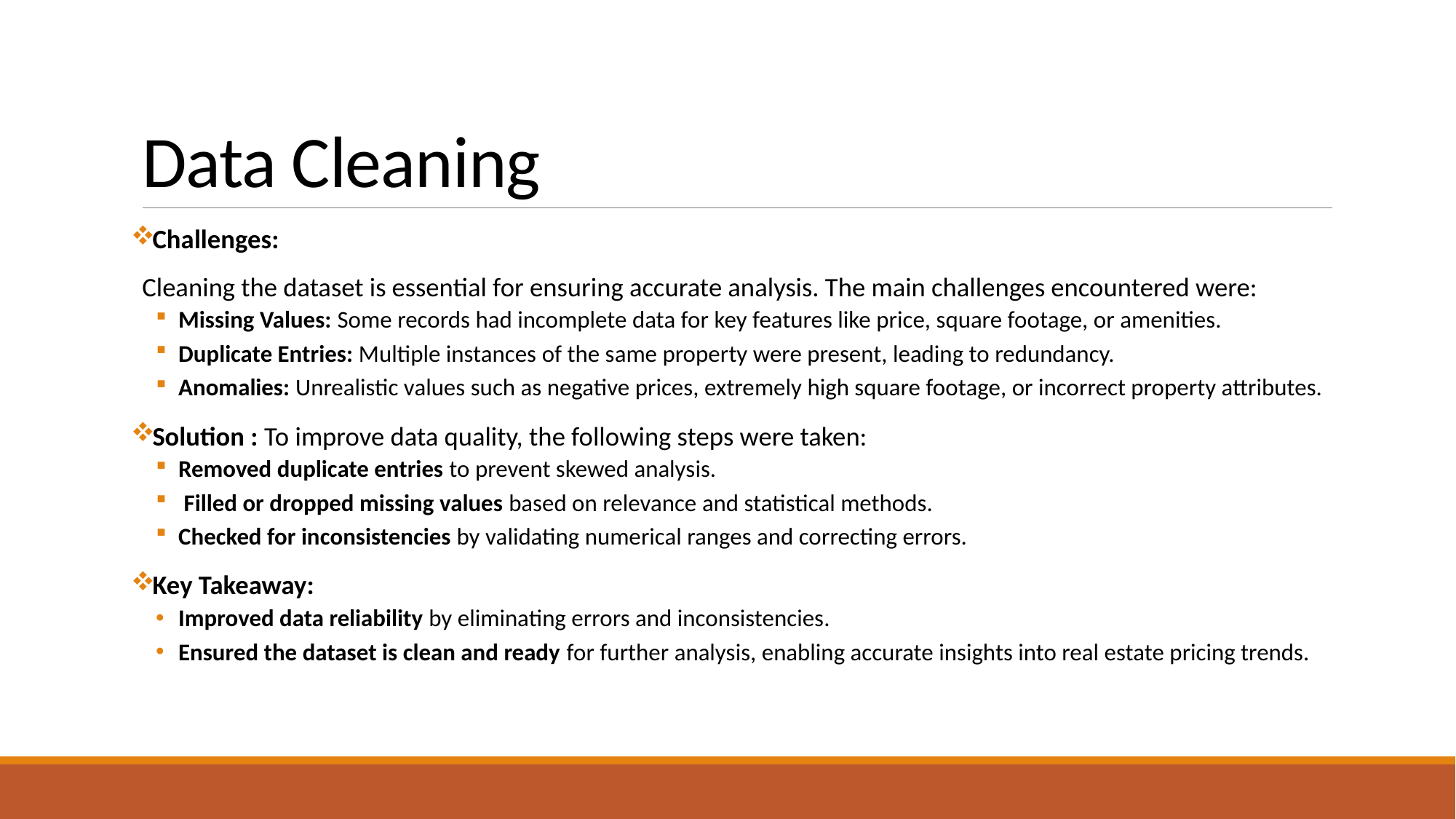

# Data Cleaning
Challenges:
Cleaning the dataset is essential for ensuring accurate analysis. The main challenges encountered were:
Missing Values: Some records had incomplete data for key features like price, square footage, or amenities.
Duplicate Entries: Multiple instances of the same property were present, leading to redundancy.
Anomalies: Unrealistic values such as negative prices, extremely high square footage, or incorrect property attributes.
Solution : To improve data quality, the following steps were taken:
Removed duplicate entries to prevent skewed analysis.
 Filled or dropped missing values based on relevance and statistical methods.
Checked for inconsistencies by validating numerical ranges and correcting errors.
Key Takeaway:
Improved data reliability by eliminating errors and inconsistencies.
Ensured the dataset is clean and ready for further analysis, enabling accurate insights into real estate pricing trends.